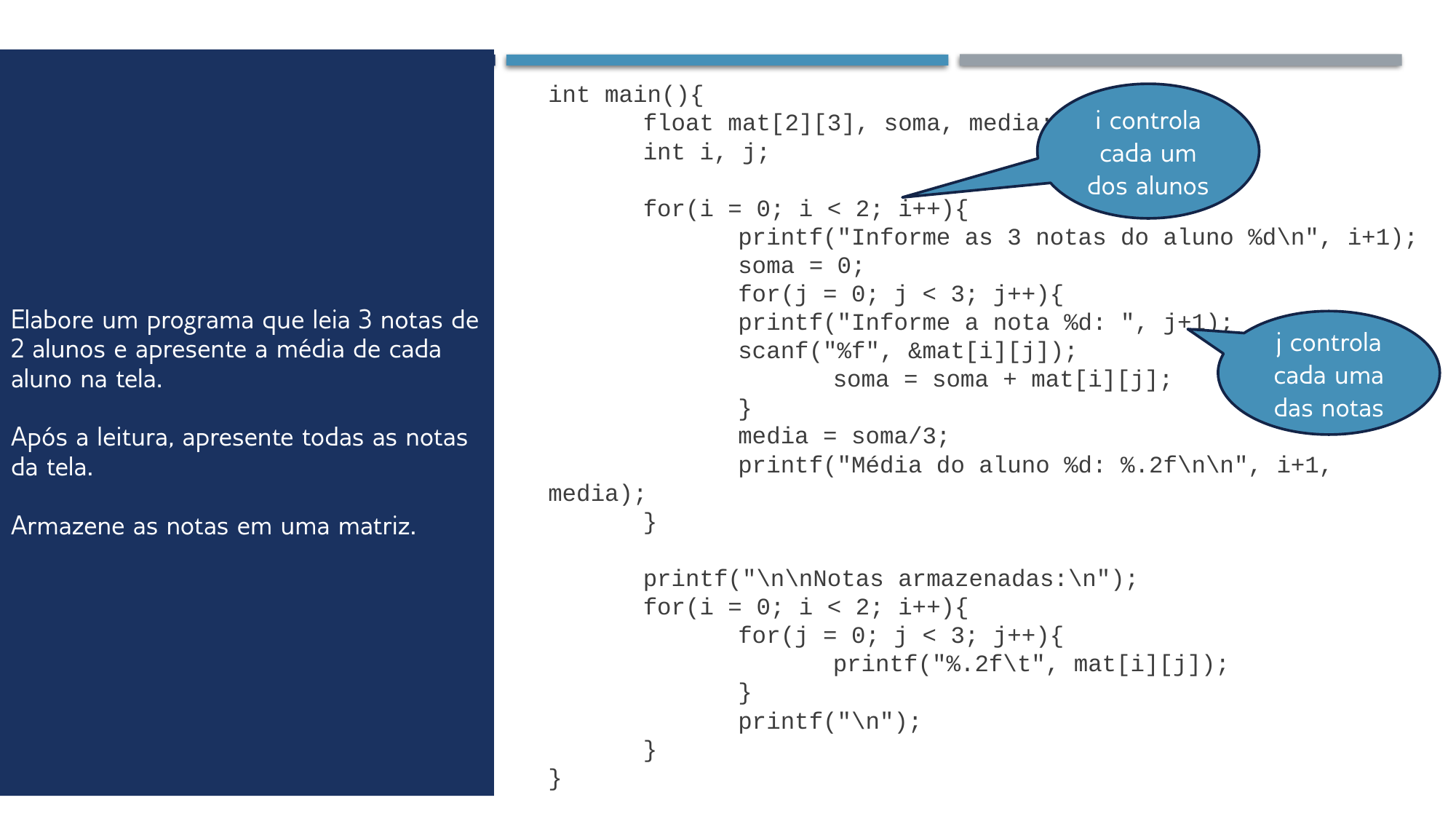

Elabore um programa que leia 3 notas de 2 alunos e apresente a média de cada aluno na tela.
Após a leitura, apresente todas as notas da tela.
Armazene as notas em uma matriz.
int main(){
   	float mat[2][3], soma, media;
   	int i, j;

   	for(i = 0; i < 2; i++){
	   	printf("Informe as 3 notas do aluno %d\n", i+1);
	   	soma = 0;
	   	for(j = 0; j < 3; j++){
	      	printf("Informe a nota %d: ", j+1);
	      	scanf("%f", &mat[i][j]);
	   	  	soma = soma + mat[i][j];
	   	}
	   	media = soma/3;
	   	printf("Média do aluno %d: %.2f\n\n", i+1, media);
	}

   	printf("\n\nNotas armazenadas:\n");
   	for(i = 0; i < 2; i++){
	   	for(j = 0; j < 3; j++){
	   	   	printf("%.2f\t", mat[i][j]);
	   	}
	   	printf("\n");
	}
}
i controla cada um dos alunos
j controla cada uma das notas